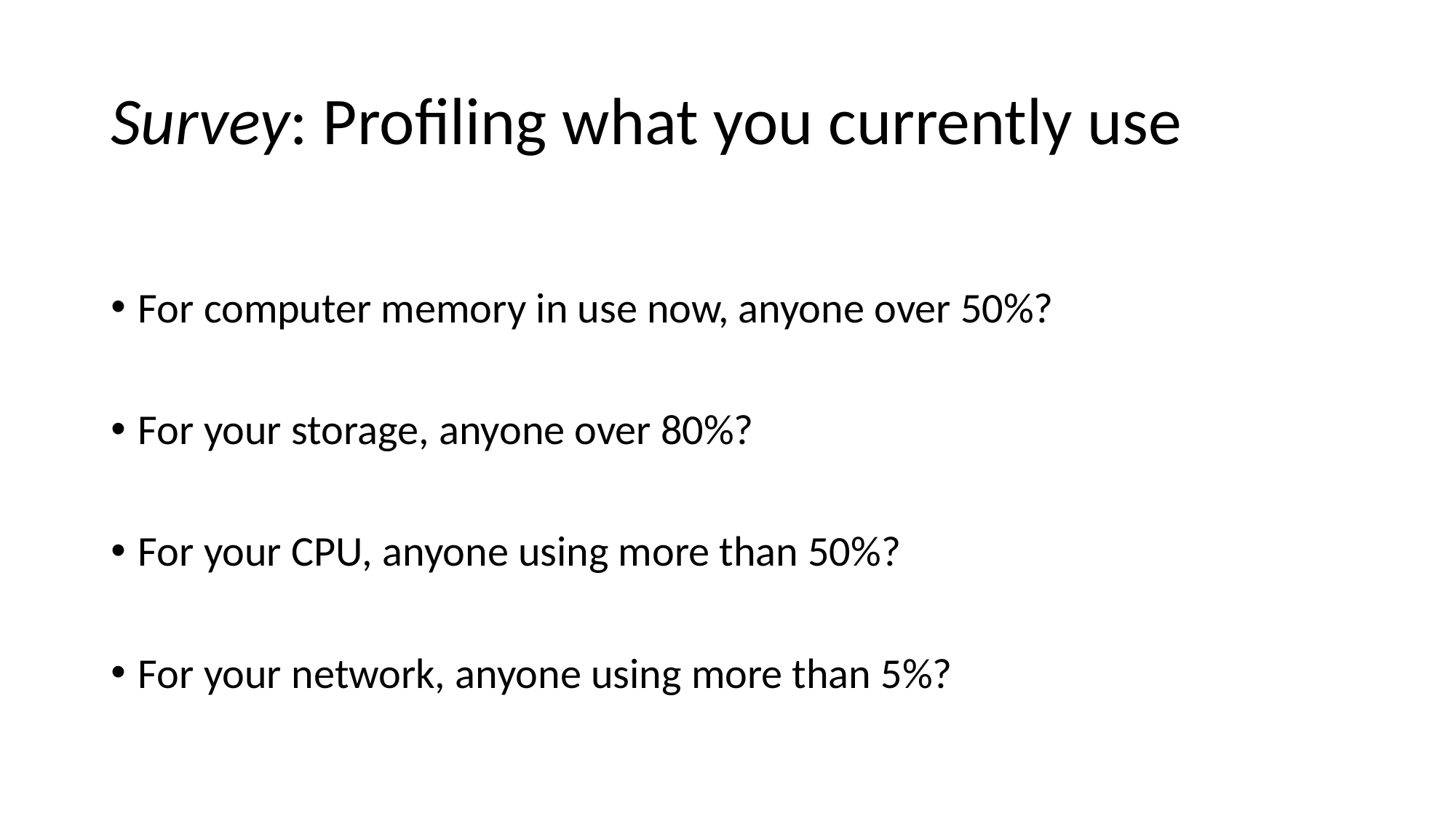

# Survey: Profiling what you currently use

For computer memory in use now, anyone over 50%?

For your storage, anyone over 80%?

For your CPU, anyone using more than 50%?

For your network, anyone using more than 5%?